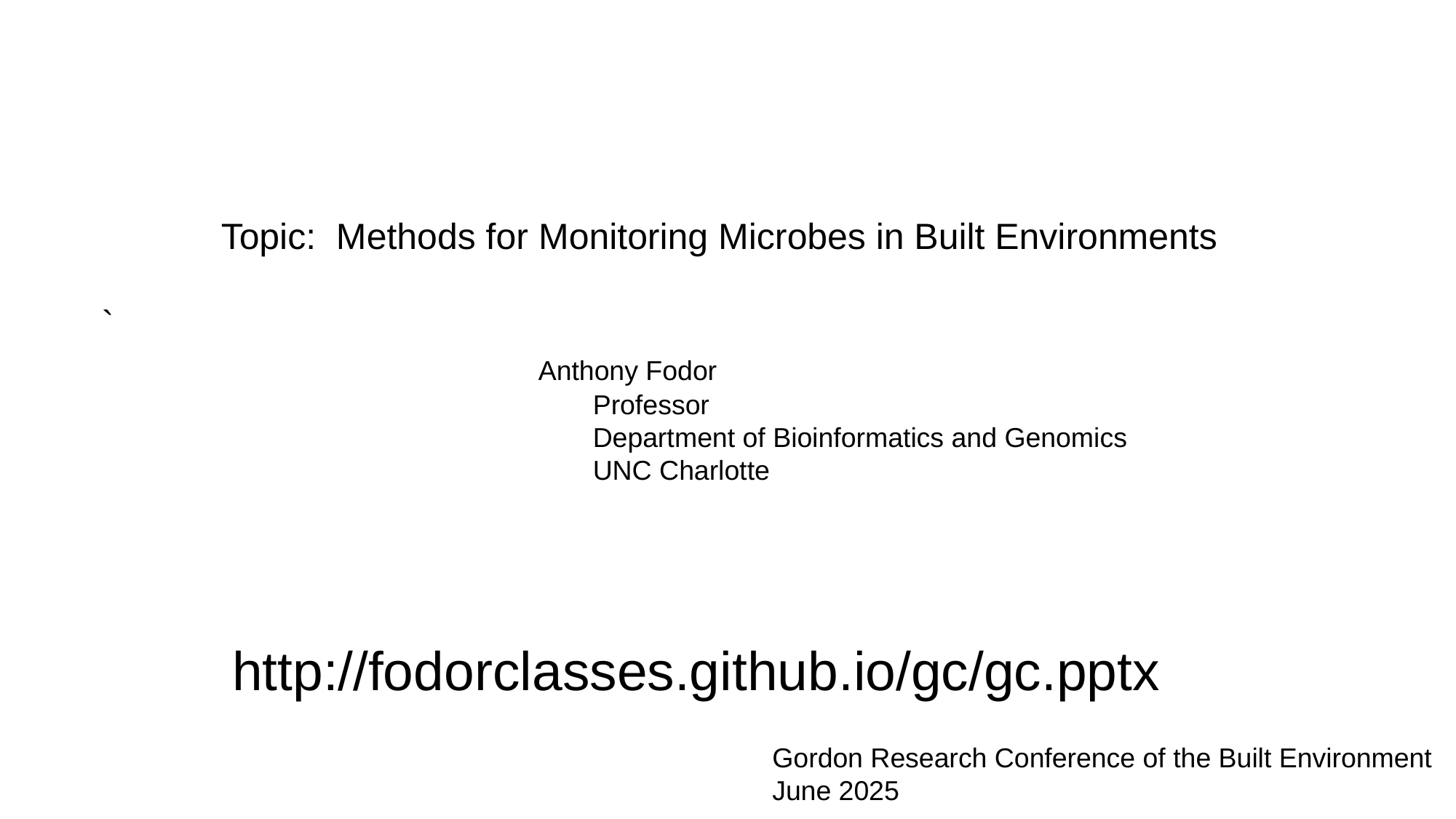

Topic:  Methods for Monitoring Microbes in Built Environments

`
				Anthony Fodor
		Professor
		Department of Bioinformatics and Genomics
		UNC Charlotte

http://fodorclasses.github.io/gc/gc.pptx
Gordon Research Conference of the Built Environment
June 2025